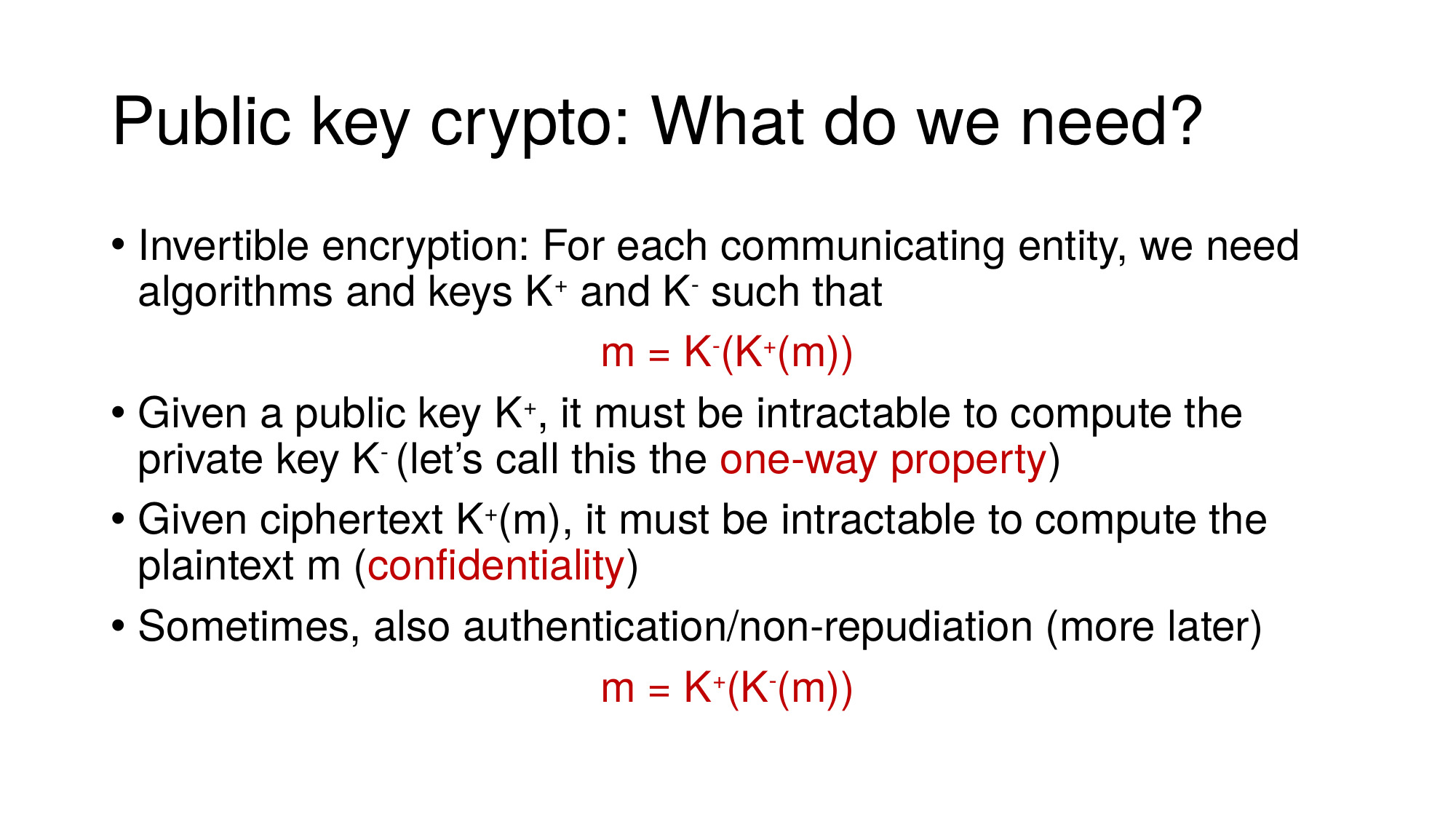

# Public key crypto: What do we need?
Invertible encryption: For each communicating entity, we need algorithms and keys K+ and K- such that
m = K-(K+(m))
Given a public key K+, it must be intractable to compute the private key K- (let’s call this the one-way property)
Given ciphertext K+(m), it must be intractable to compute the plaintext m (confidentiality)
Sometimes, also authentication/non-repudiation (more later)
m = K+(K-(m))